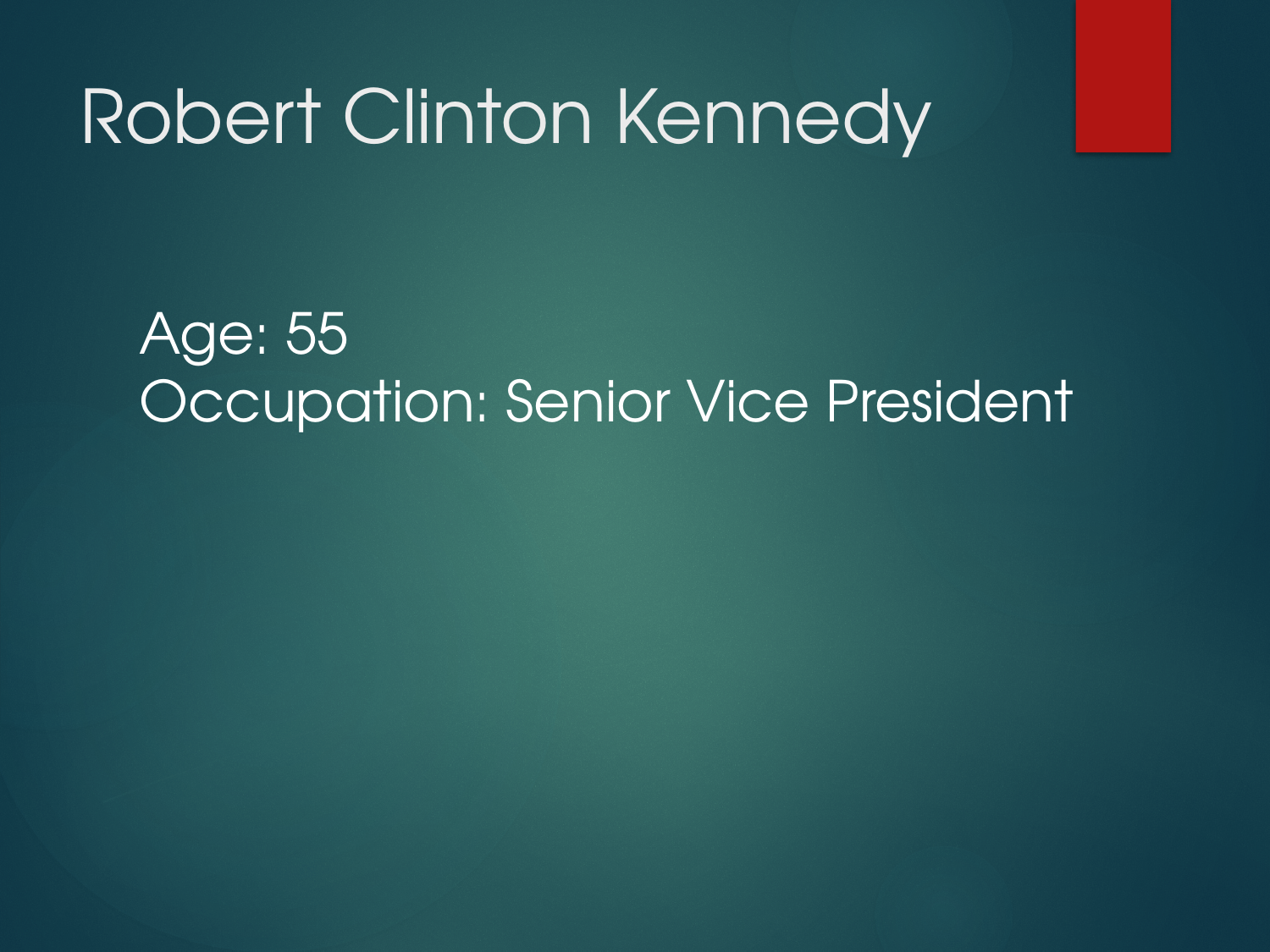

# Robert Clinton Kennedy

Age: 55
Occupation: Senior Vice President